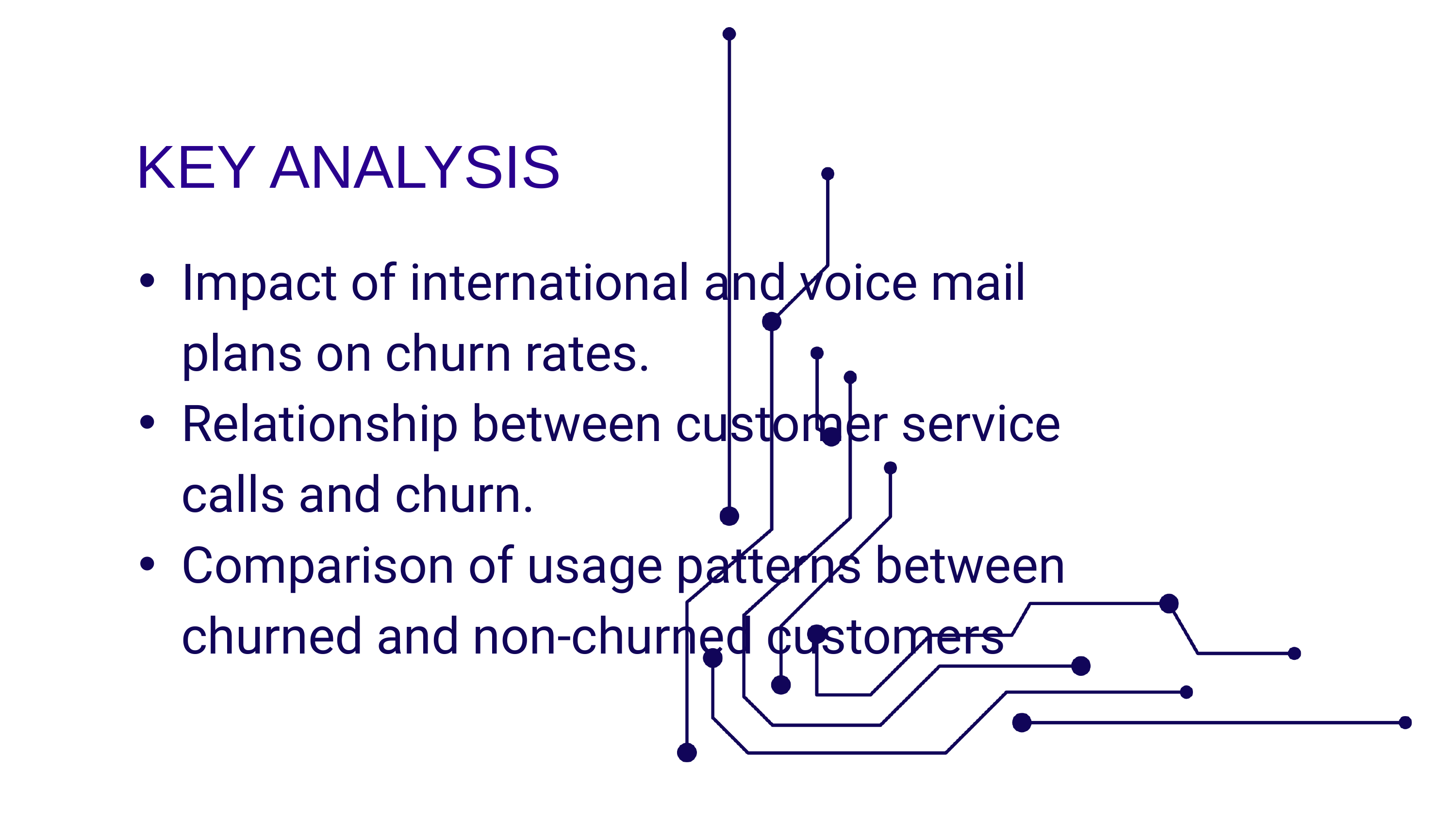

KEY ANALYSIS
Impact of international and voice mail plans on churn rates.
Relationship between customer service calls and churn.
Comparison of usage patterns between churned and non-churned customers